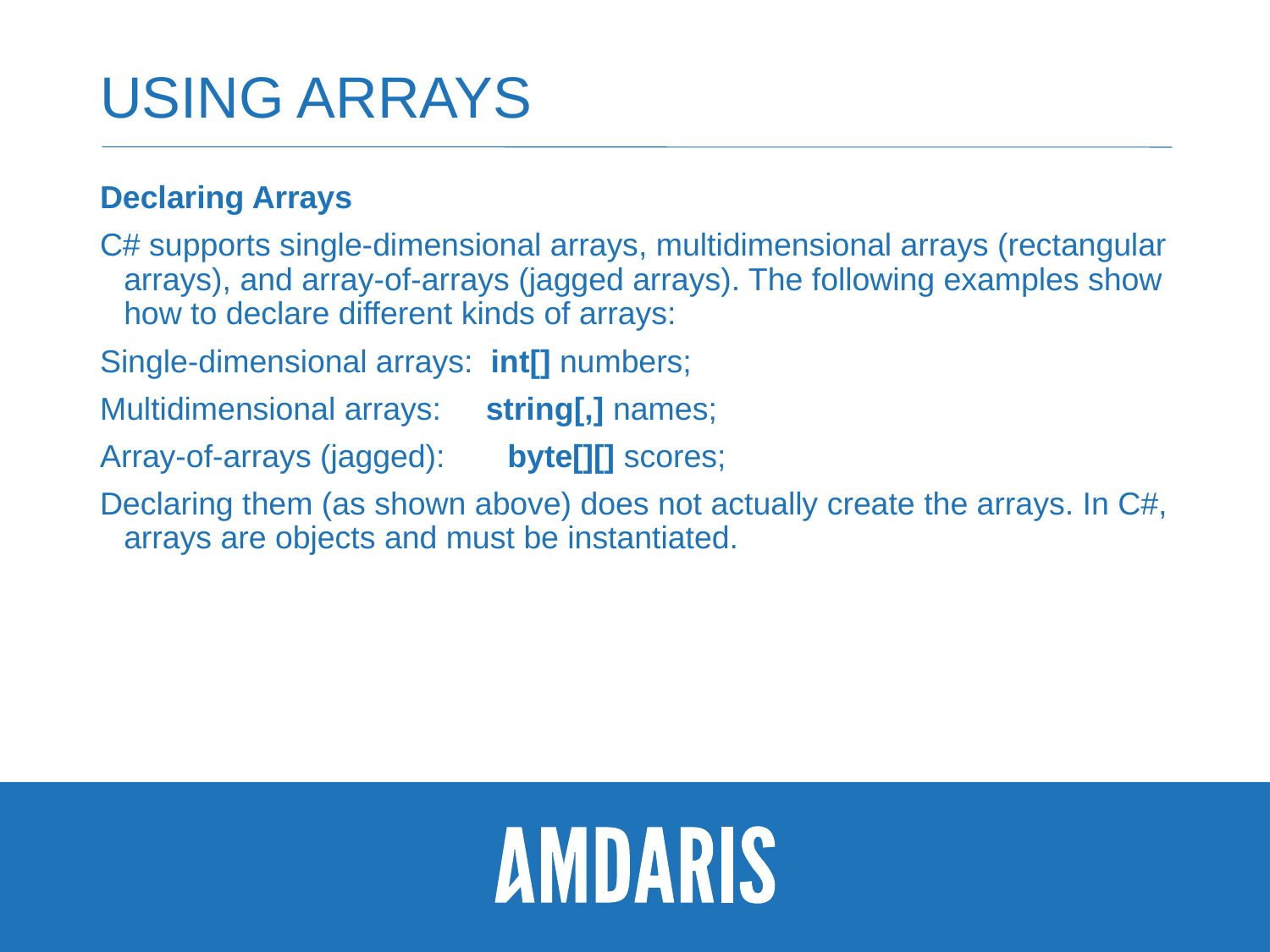

# Using arrays
Declaring Arrays
C# supports single-dimensional arrays, multidimensional arrays (rectangular arrays), and array-of-arrays (jagged arrays). The following examples show how to declare different kinds of arrays:
Single-dimensional arrays:  int[] numbers;
Multidimensional arrays:     string[,] names;
Array-of-arrays (jagged):       byte[][] scores;
Declaring them (as shown above) does not actually create the arrays. In C#, arrays are objects and must be instantiated.